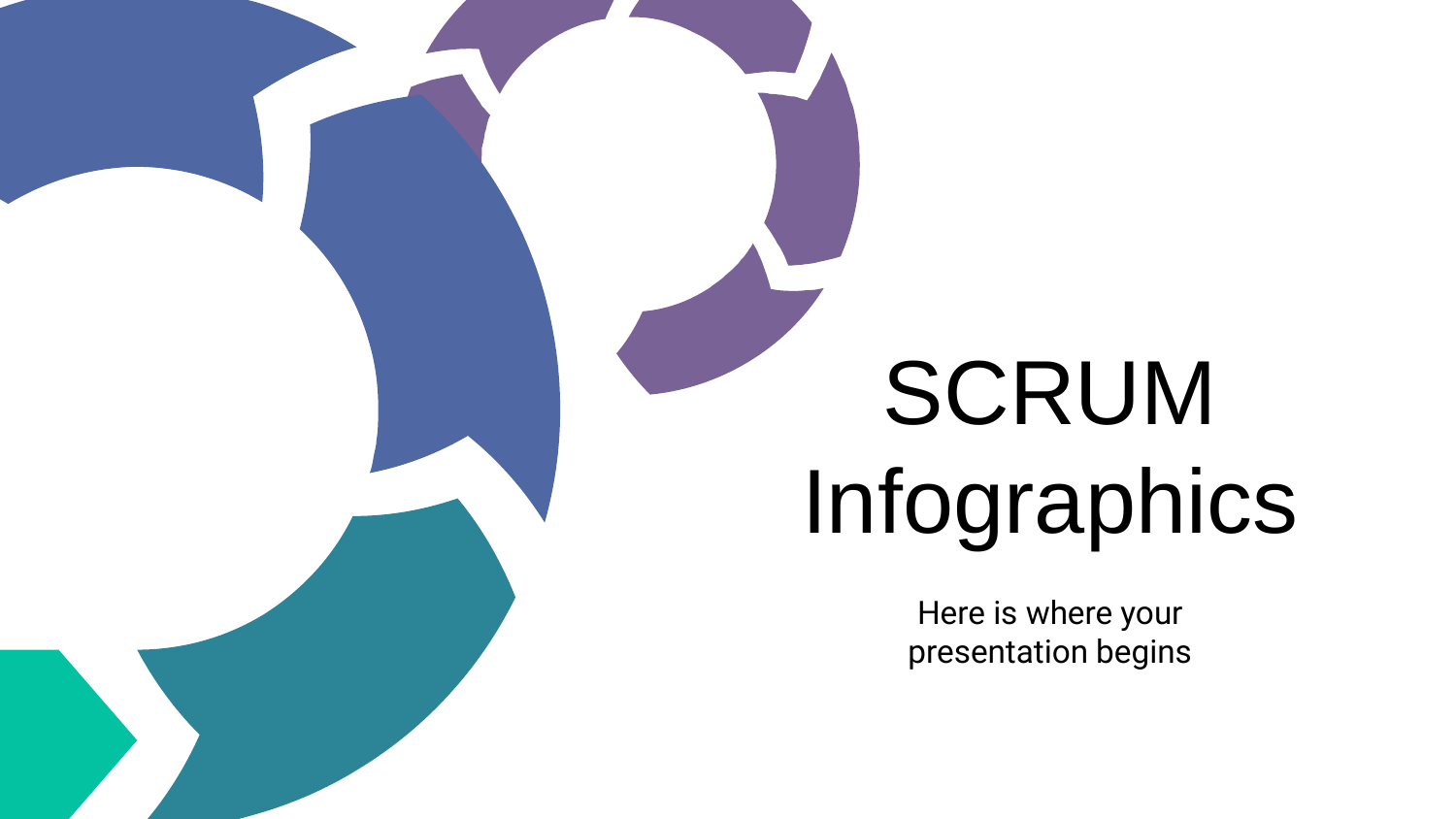

# SCRUM Infographics
Here is where your presentation begins